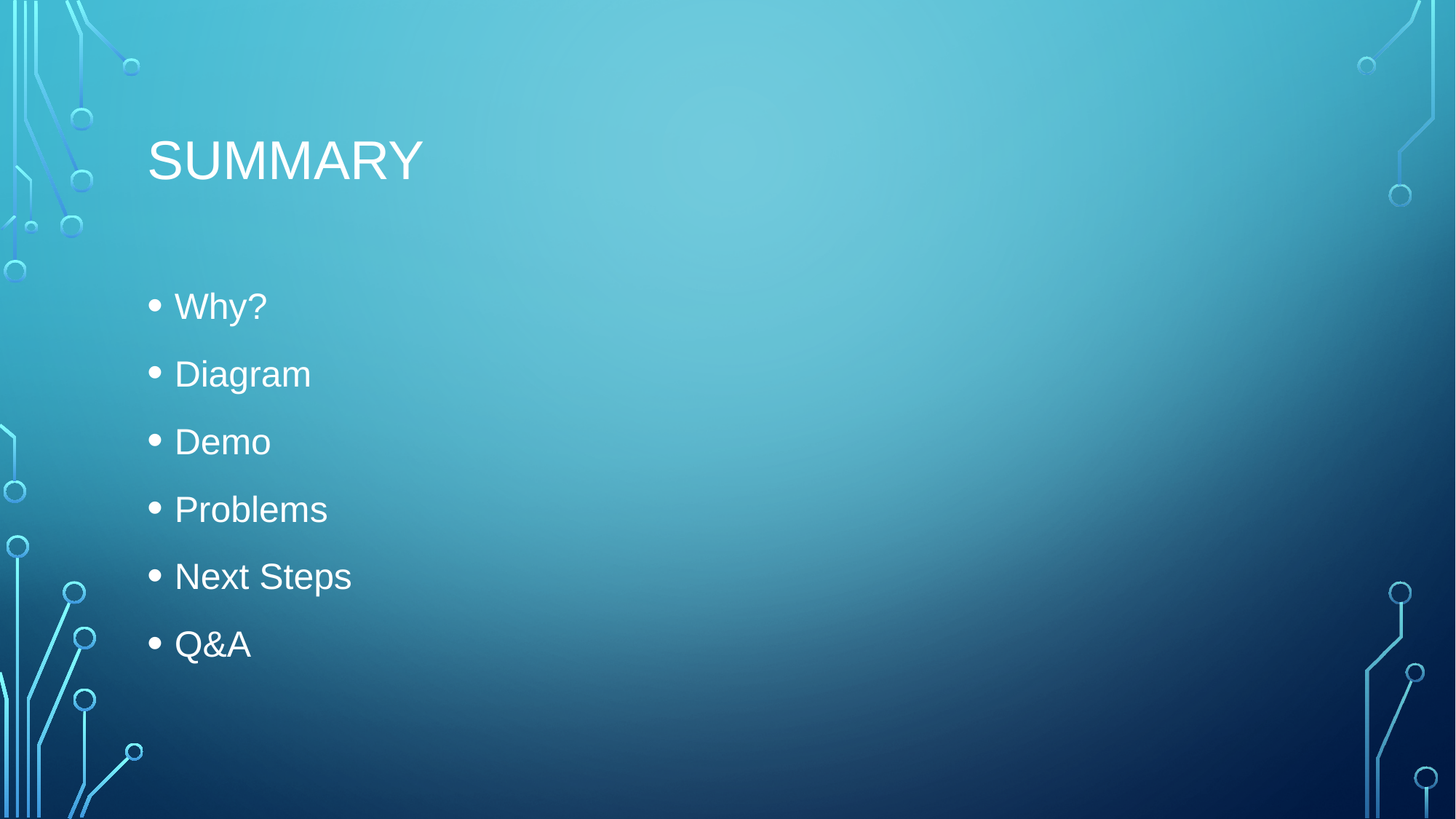

# Summary
Why?
Diagram
Demo
Problems
Next Steps
Q&A